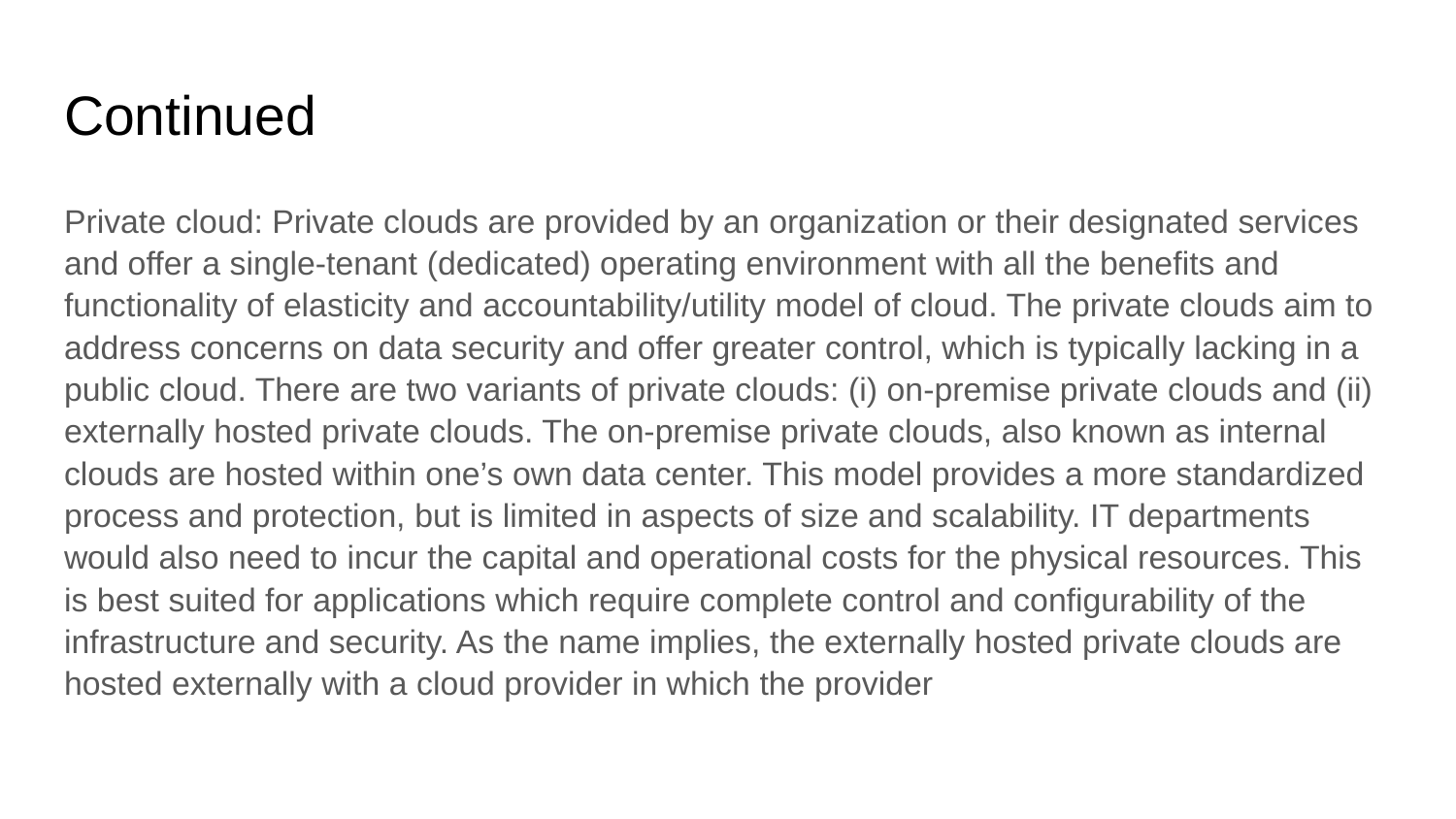

# Continued
Private cloud: Private clouds are provided by an organization or their designated services and offer a single-tenant (dedicated) operating environment with all the benefits and functionality of elasticity and accountability/utility model of cloud. The private clouds aim to address concerns on data security and offer greater control, which is typically lacking in a public cloud. There are two variants of private clouds: (i) on-premise private clouds and (ii) externally hosted private clouds. The on-premise private clouds, also known as internal clouds are hosted within one’s own data center. This model provides a more standardized process and protection, but is limited in aspects of size and scalability. IT departments would also need to incur the capital and operational costs for the physical resources. This is best suited for applications which require complete control and configurability of the infrastructure and security. As the name implies, the externally hosted private clouds are hosted externally with a cloud provider in which the provider